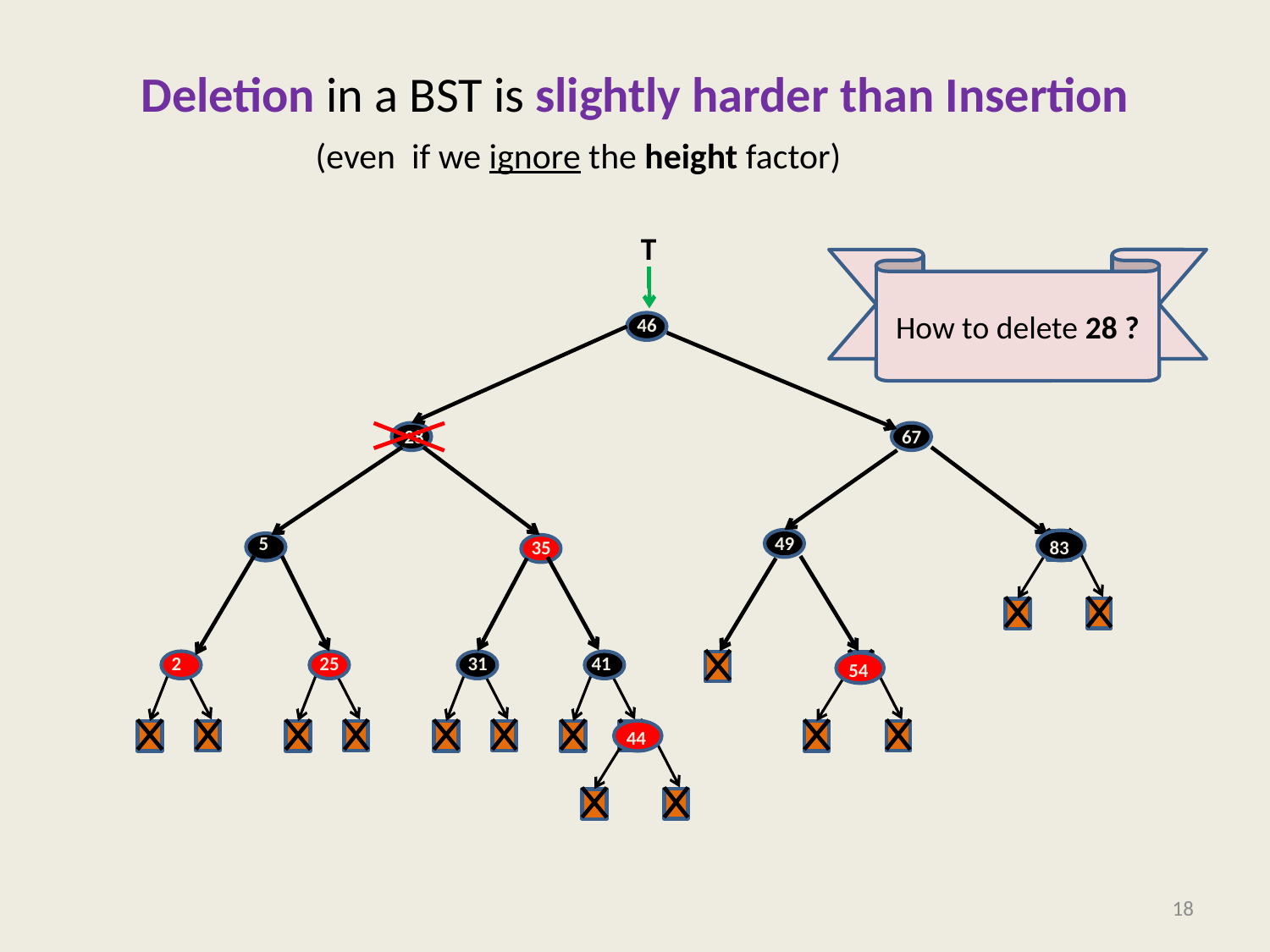

# Deletion in a BST is slightly harder than Insertion
(even  if we ignore the height factor)

  T
46

28
67

5
49
35

2
25
31
41

83

54

44

How to delete 28 ?
18